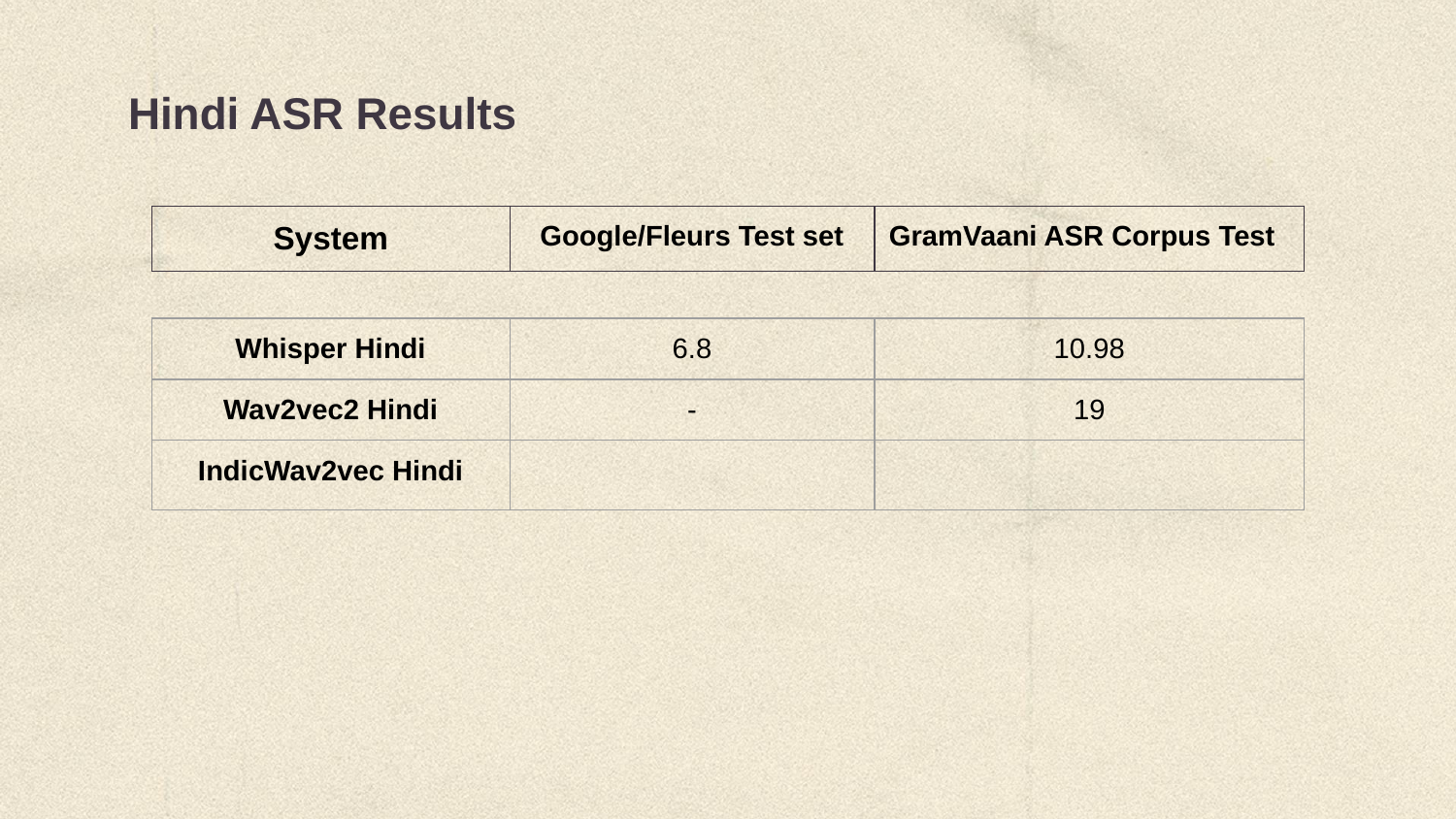

# Hindi ASR Results
| System | Google/Fleurs Test set | GramVaani ASR Corpus Test |
| --- | --- | --- |
| Whisper Hindi | 6.8 | 10.98 |
| --- | --- | --- |
| Wav2vec2 Hindi | - | 19 |
| IndicWav2vec Hindi |  |  |